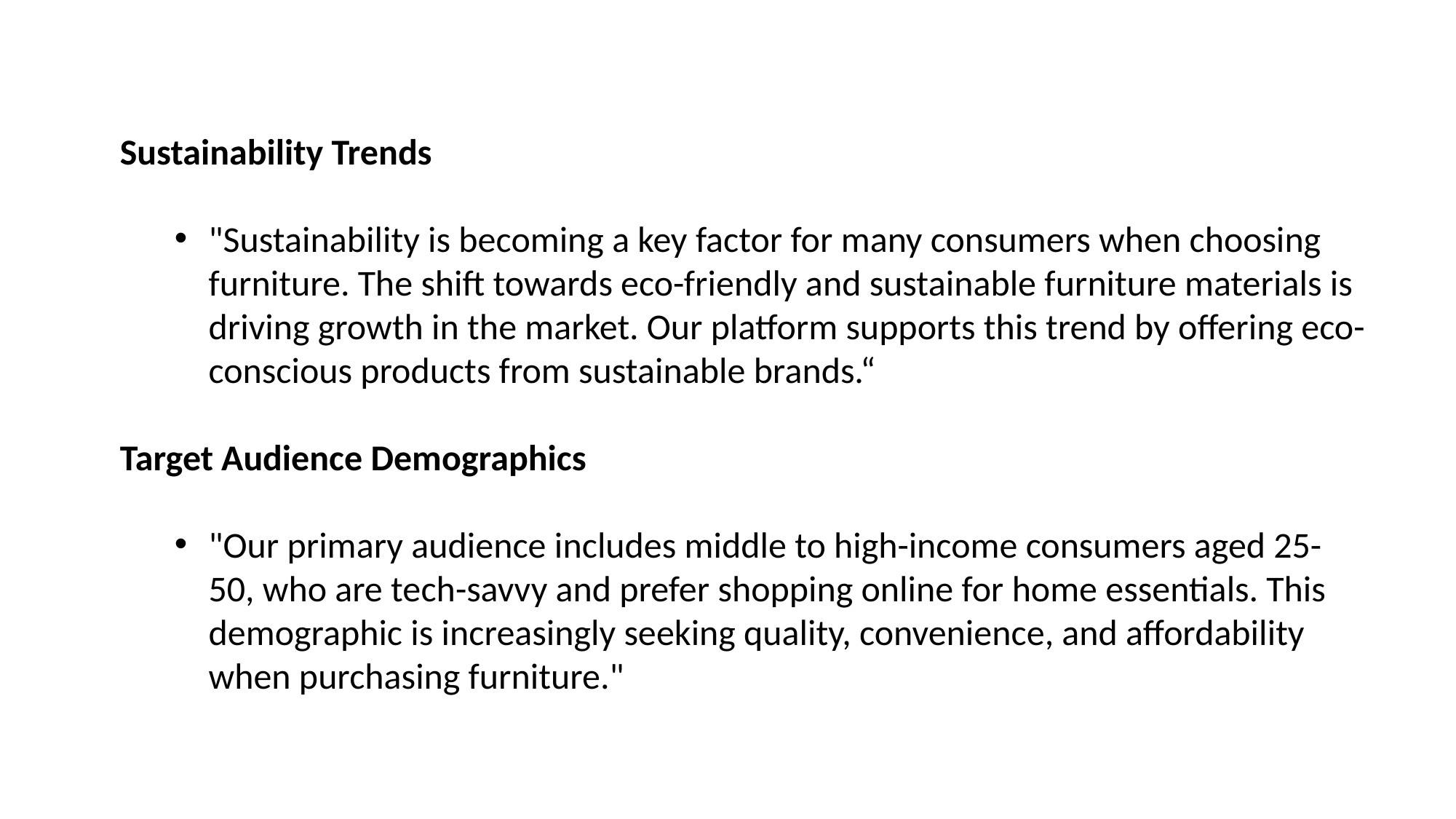

Sustainability Trends

"Sustainability is becoming a key factor for many consumers when choosing furniture. The shift towards eco-friendly and sustainable furniture materials is driving growth in the market. Our platform supports this trend by offering eco-conscious products from sustainable brands.“

Target Audience Demographics

"Our primary audience includes middle to high-income consumers aged 25-50, who are tech-savvy and prefer shopping online for home essentials. This demographic is increasingly seeking quality, convenience, and affordability when purchasing furniture."